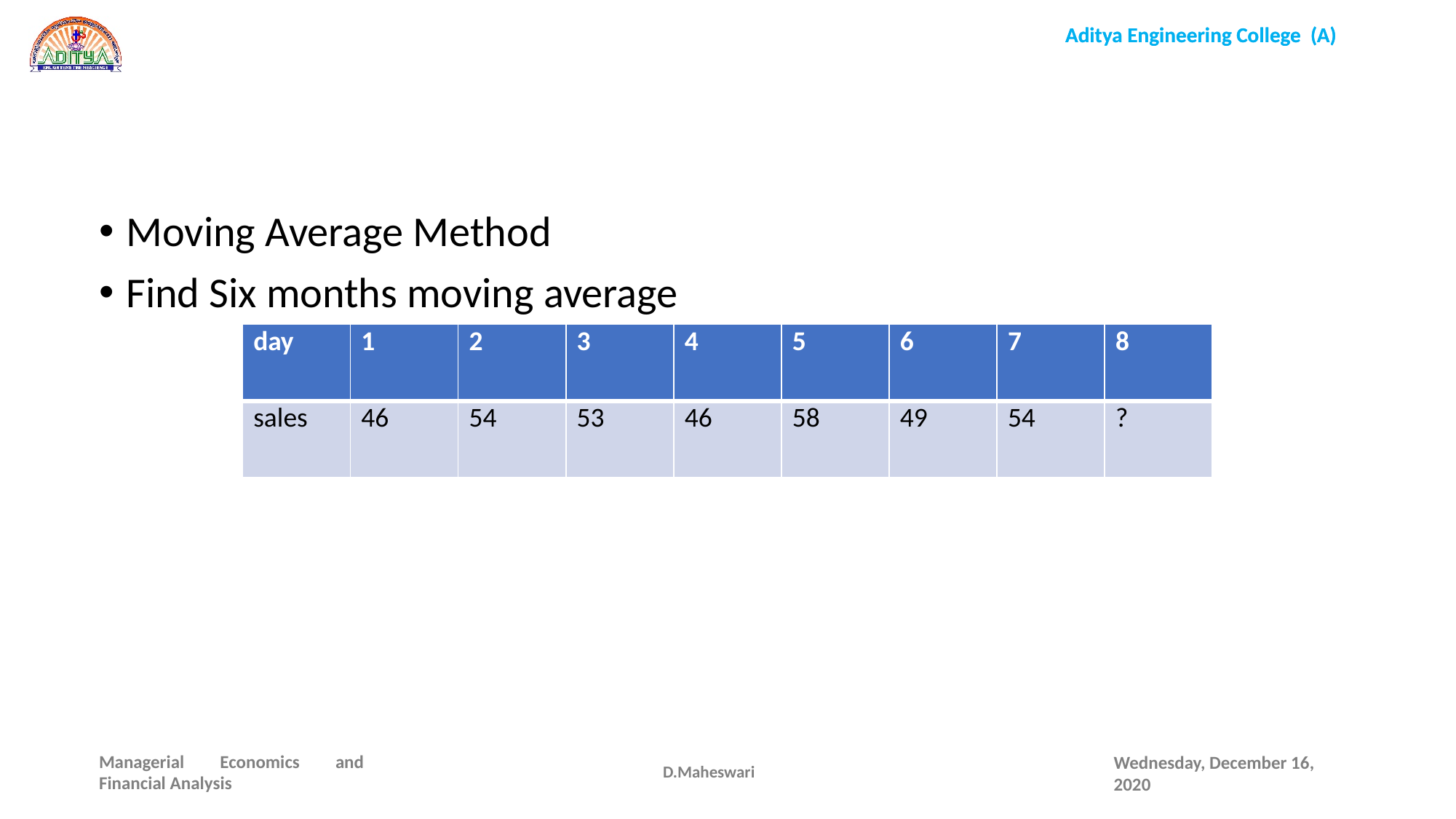

Moving Average Method
Find Six months moving average

| day | 1 | 2 | 3 | 4 | 5 | 6 | 7 | 8 |
| --- | --- | --- | --- | --- | --- | --- | --- | --- |
| sales | 46 | 54 | 53 | 46 | 58 | 49 | 54 | ? |
D.Maheswari
Wednesday, December 16, 2020